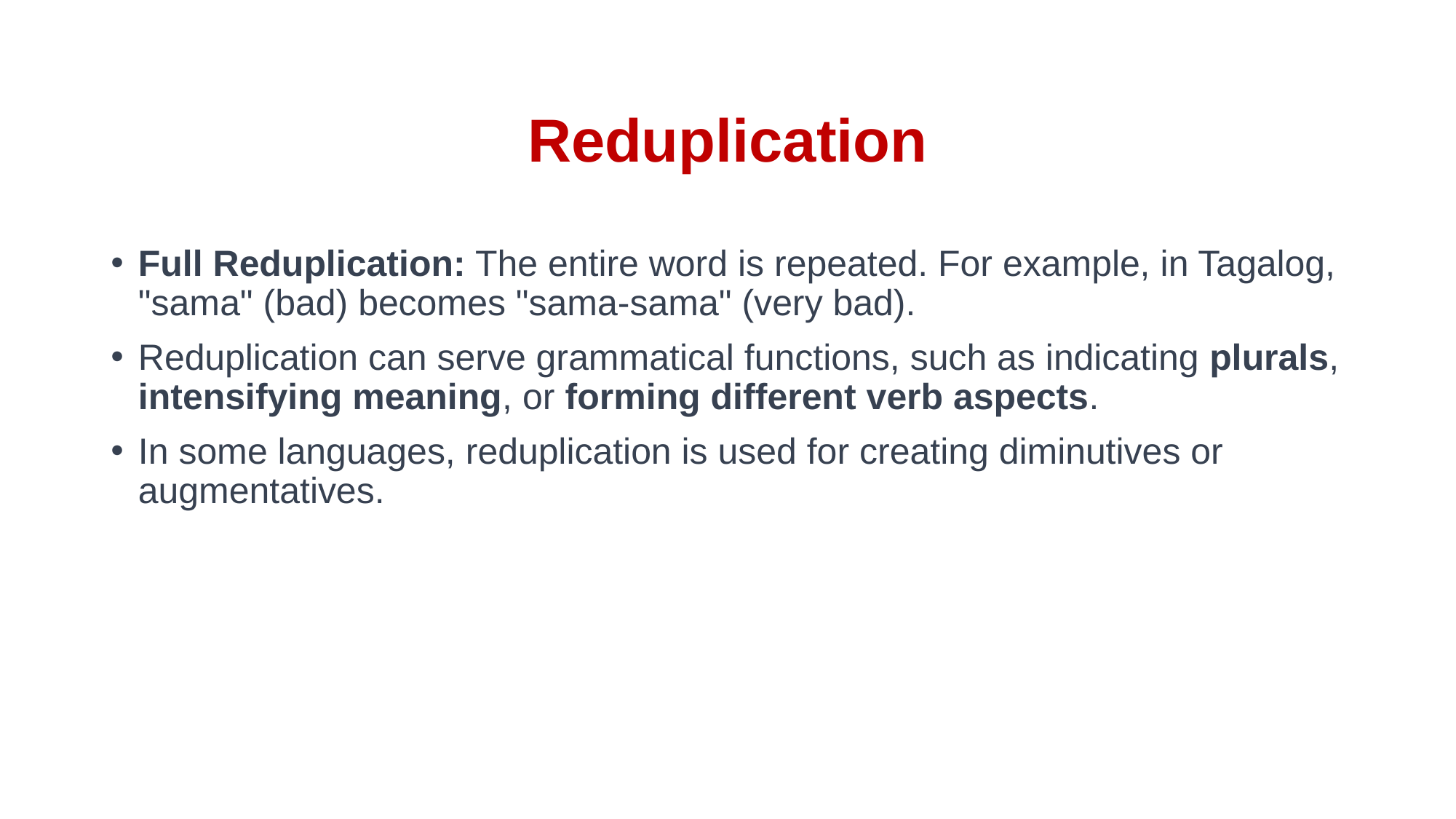

Reduplication

Full Reduplication: The entire word is repeated. For example, in Tagalog, "sama" (bad) becomes "sama-sama" (very bad).
Reduplication can serve grammatical functions, such as indicating plurals, intensifying meaning, or forming different verb aspects.
In some languages, reduplication is used for creating diminutives or augmentatives.